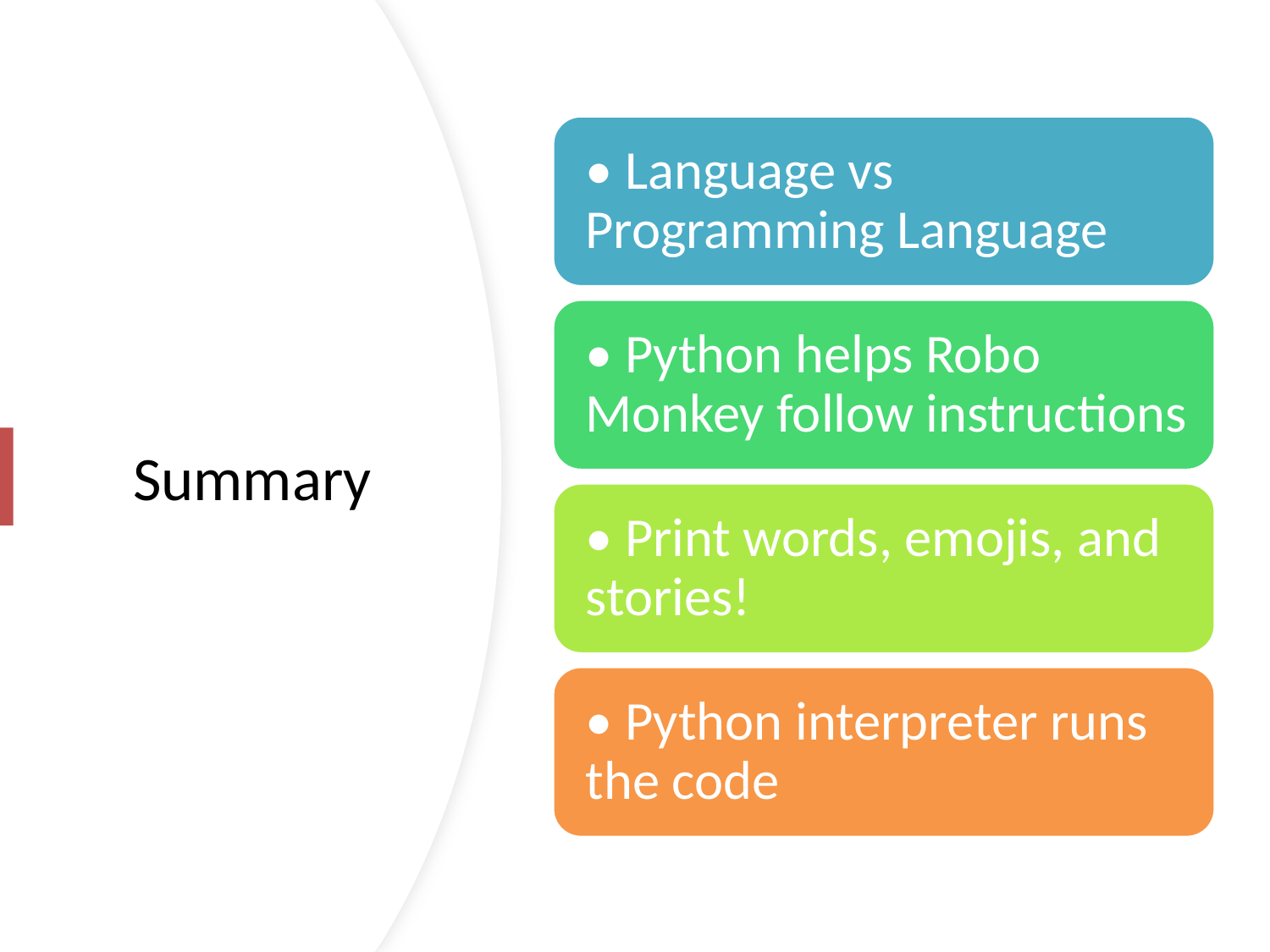

• Language vs Programming Language
• Python helps Robo Monkey follow instructions
• Print words, emojis, and stories!
• Python interpreter runs the code
# Summary